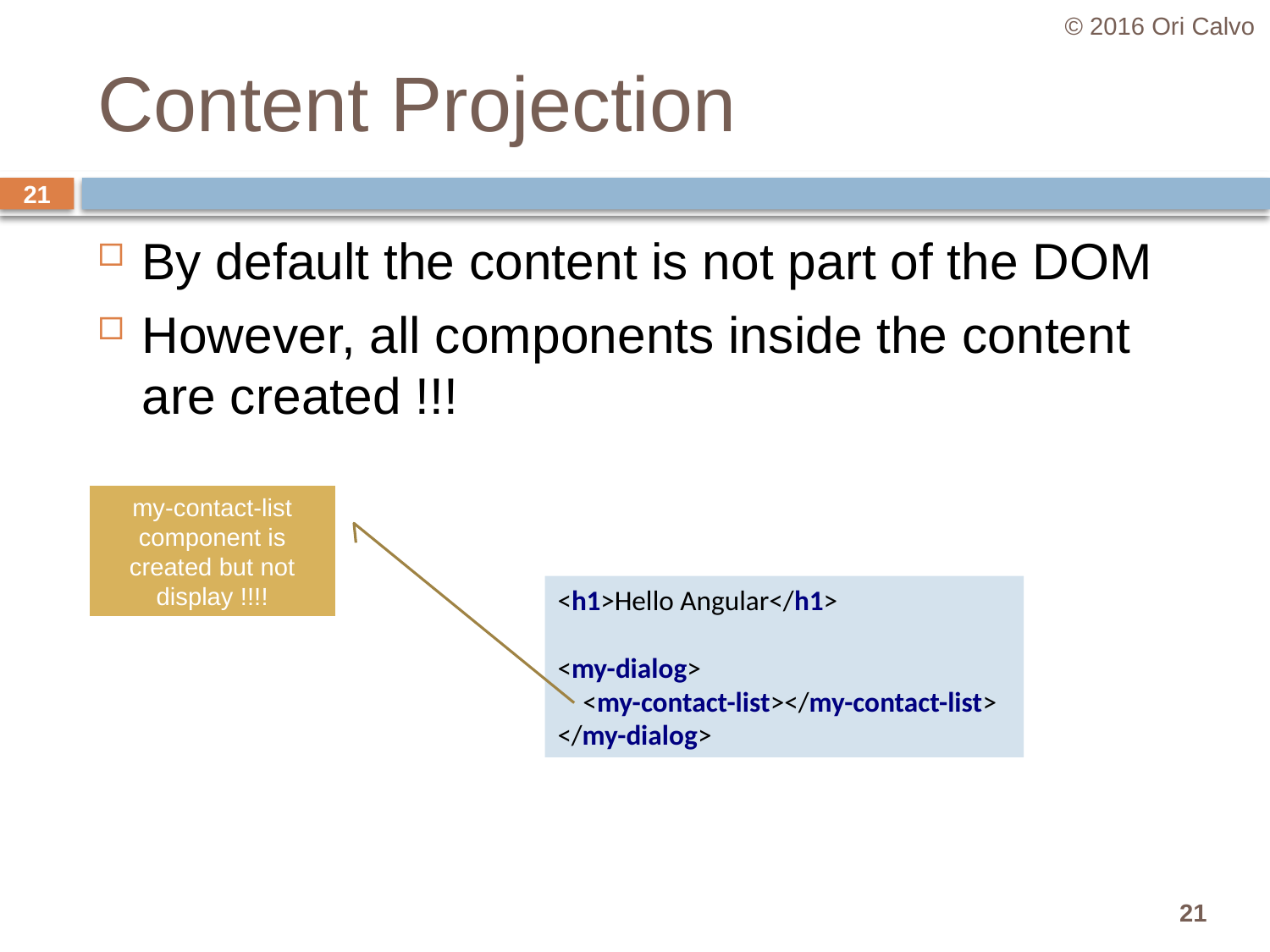

© 2016 Ori Calvo
# Content Projection
21
By default the content is not part of the DOM
However, all components inside the content are created !!!

my-contact-list component is created but not display !!!!
<h1>Hello Angular</h1>
<my-dialog>
    <my-contact-list></my-contact-list>
</my-dialog>